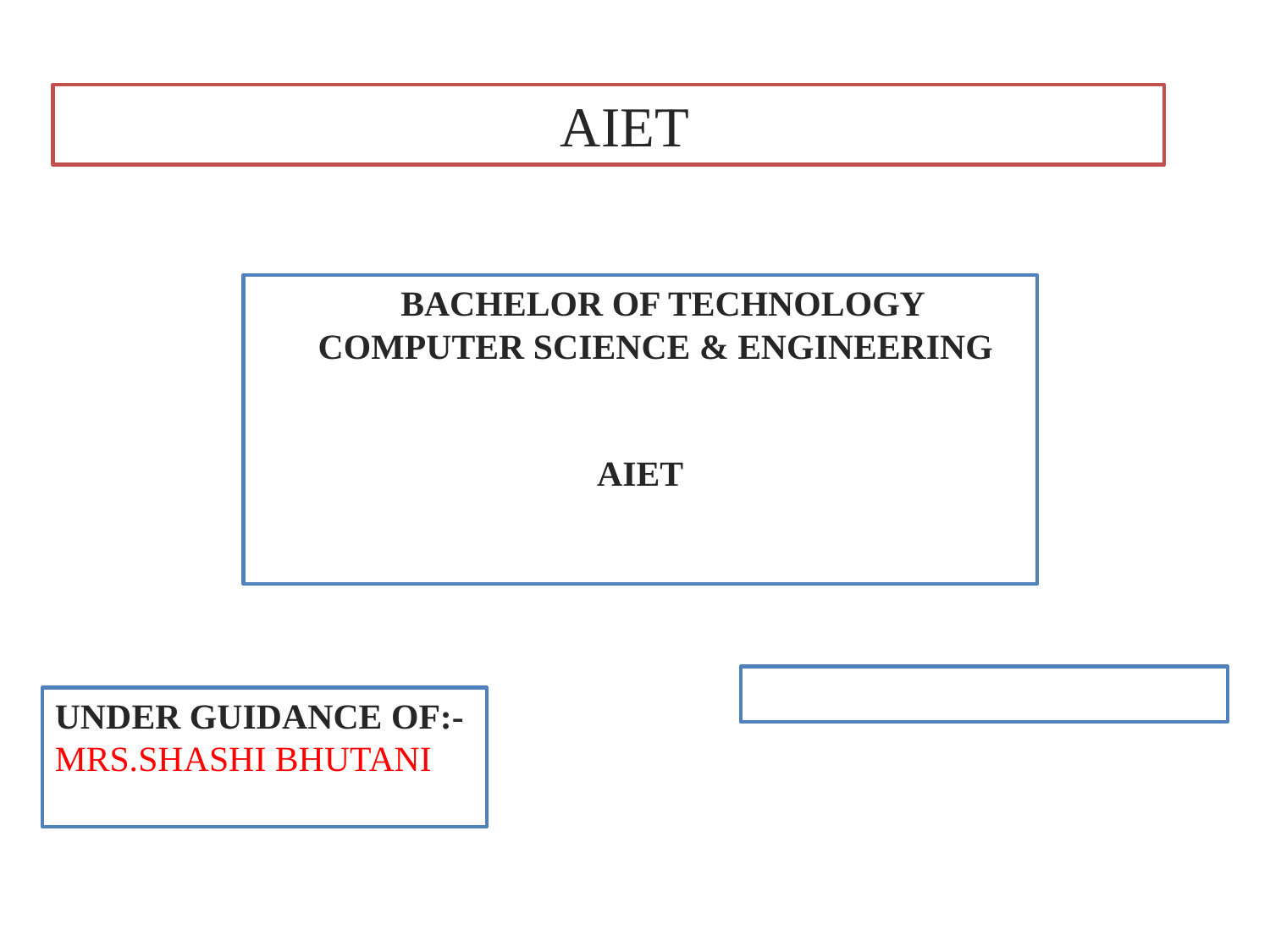

AIET
                  BACHELOR OF TECHNOLOGY
       COMPUTER SCIENCE & ENGINEERING

AIET

UNDER GUIDANCE OF:-
MRS.SHASHI BHUTANI